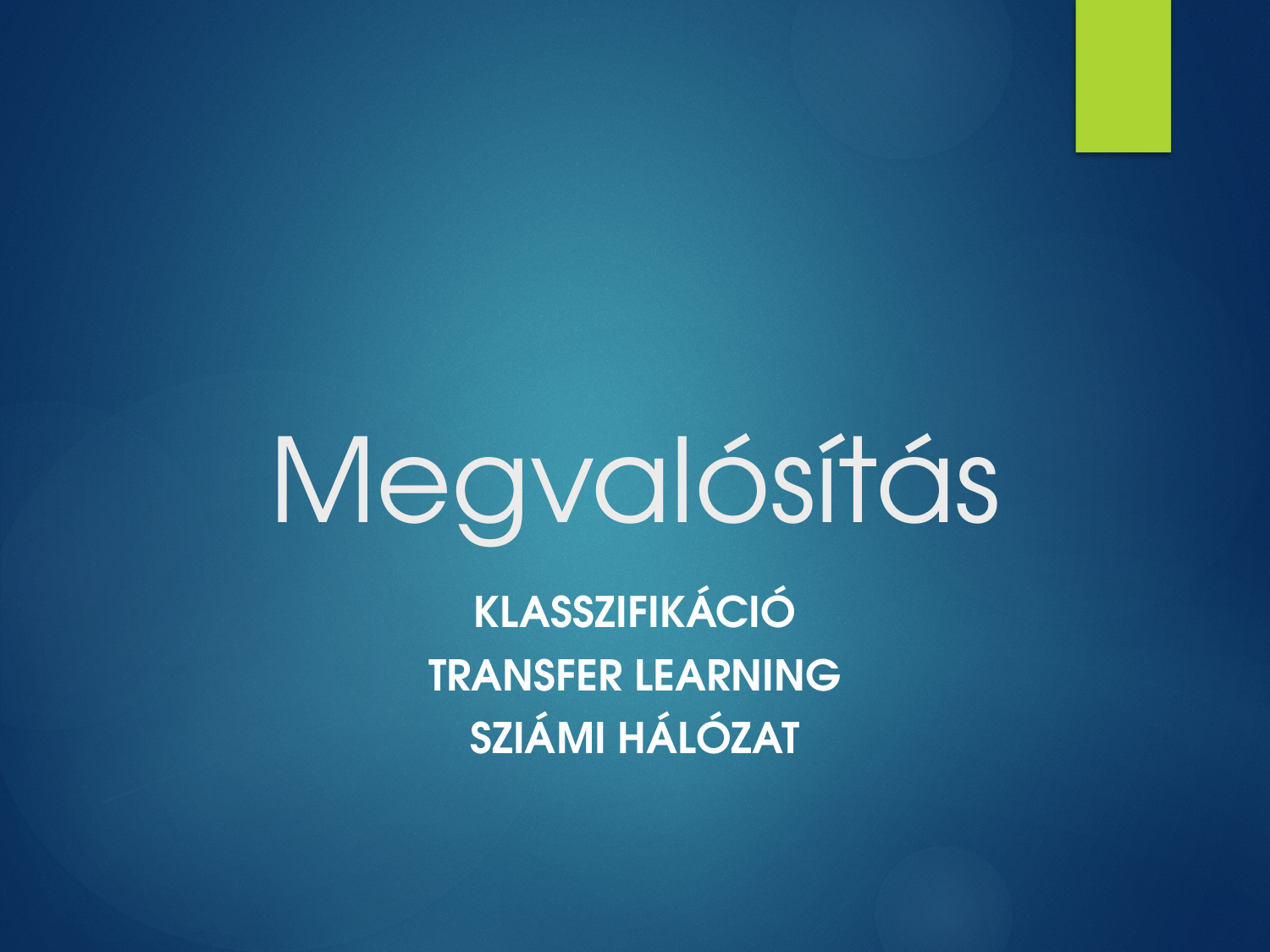

# Megvalósítás
Klasszifikáció
Transfer Learning
Sziámi hálózat